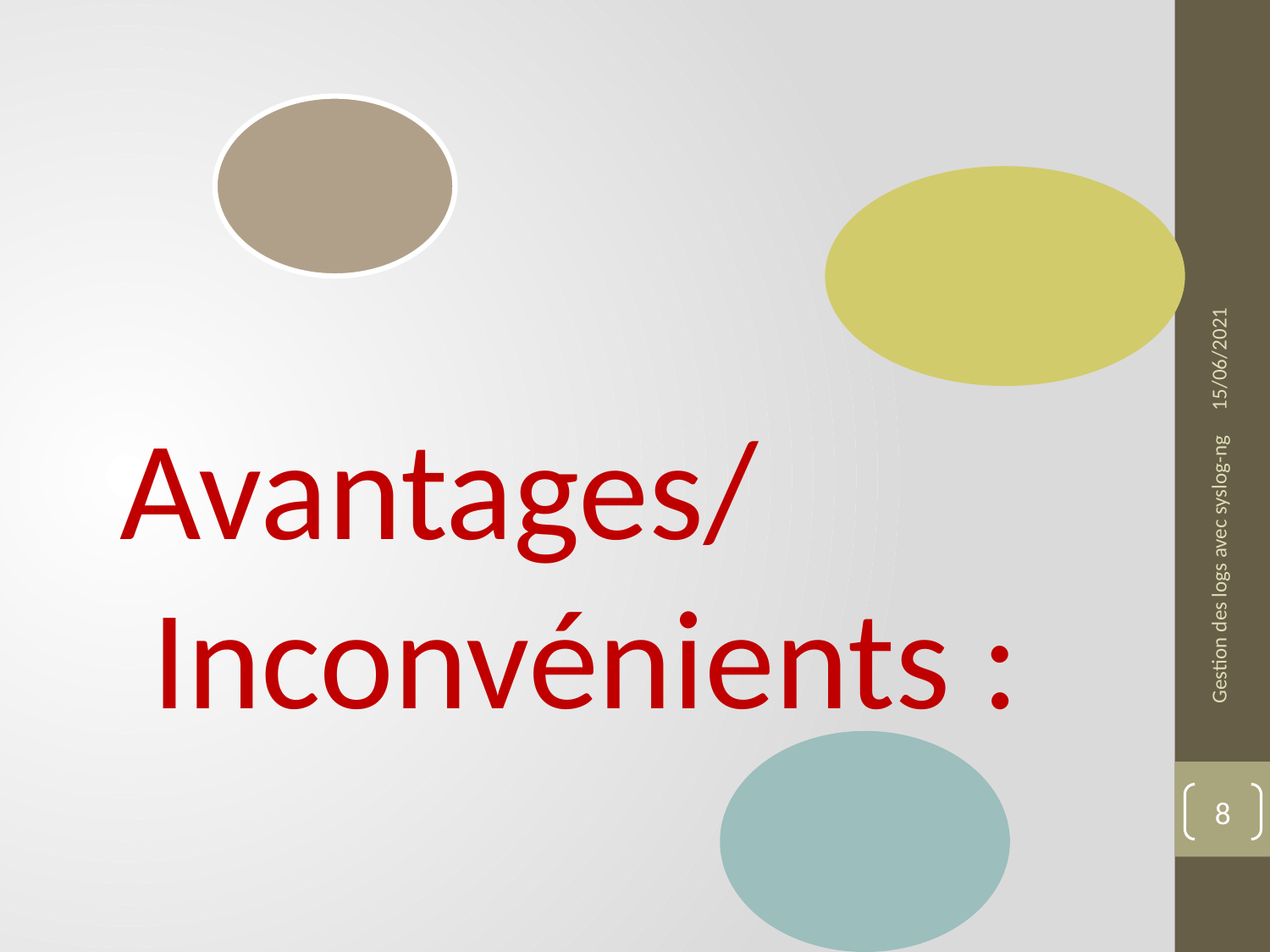

15/06/2021
Avantages/
 Inconvénients :

Gestion des logs avec syslog-ng

8